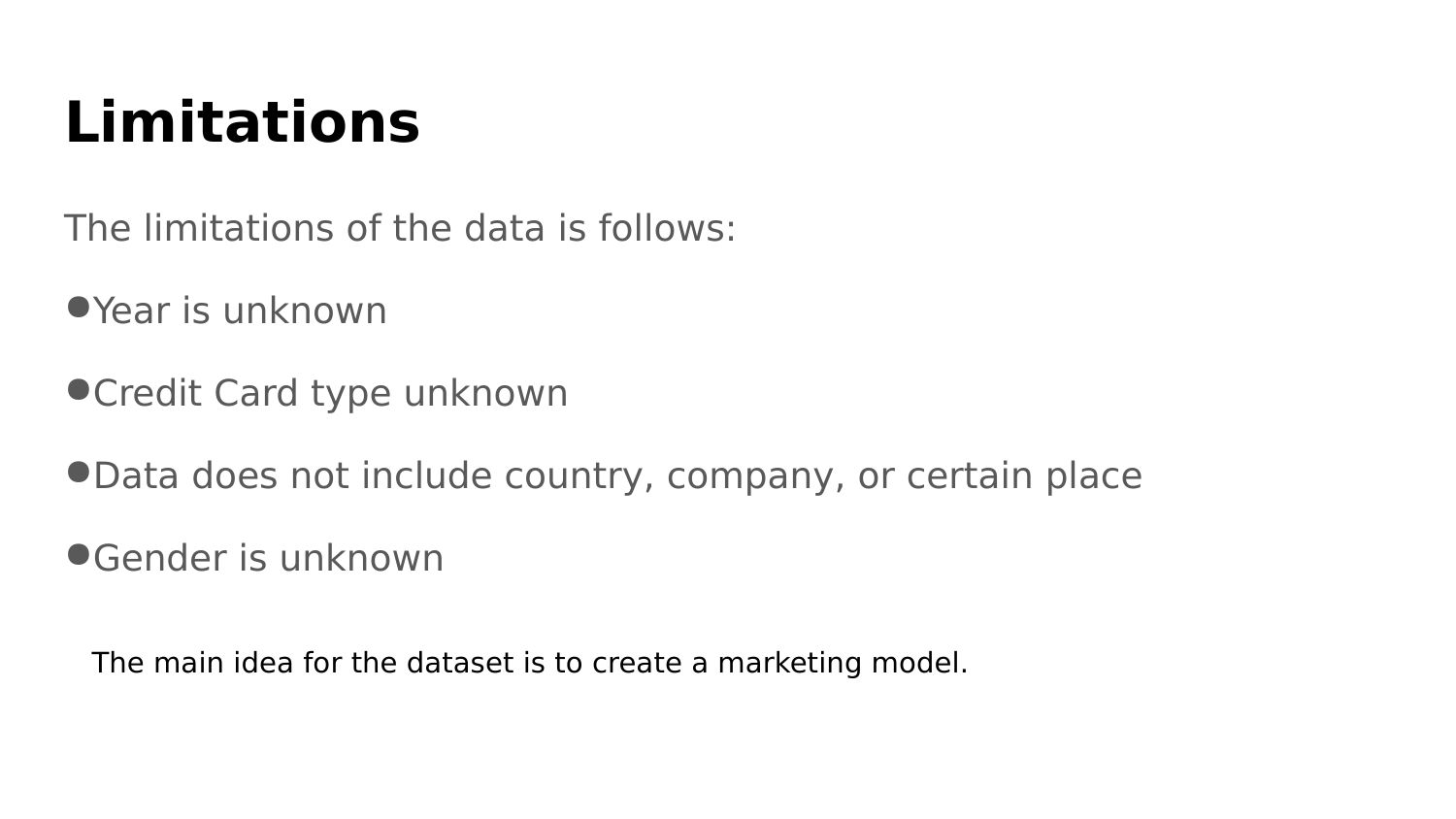

# Limitations
The limitations of the data is follows:
Year is unknown
Credit Card type unknown
Data does not include country, company, or certain place
Gender is unknown
The main idea for the dataset is to create a marketing model.